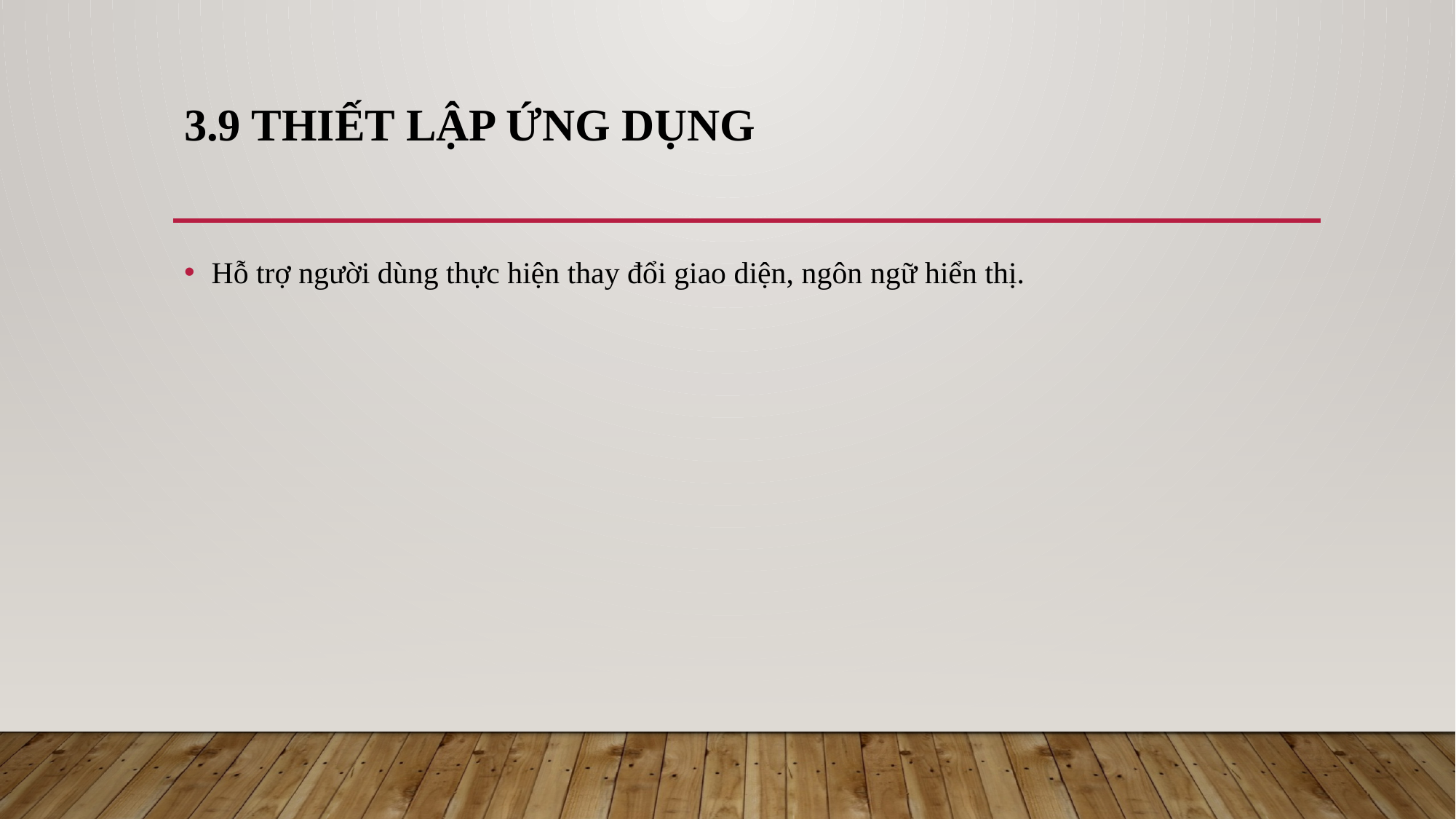

# 3.9 thiết lập ứng dụng
Hỗ trợ người dùng thực hiện thay đổi giao diện, ngôn ngữ hiển thị.